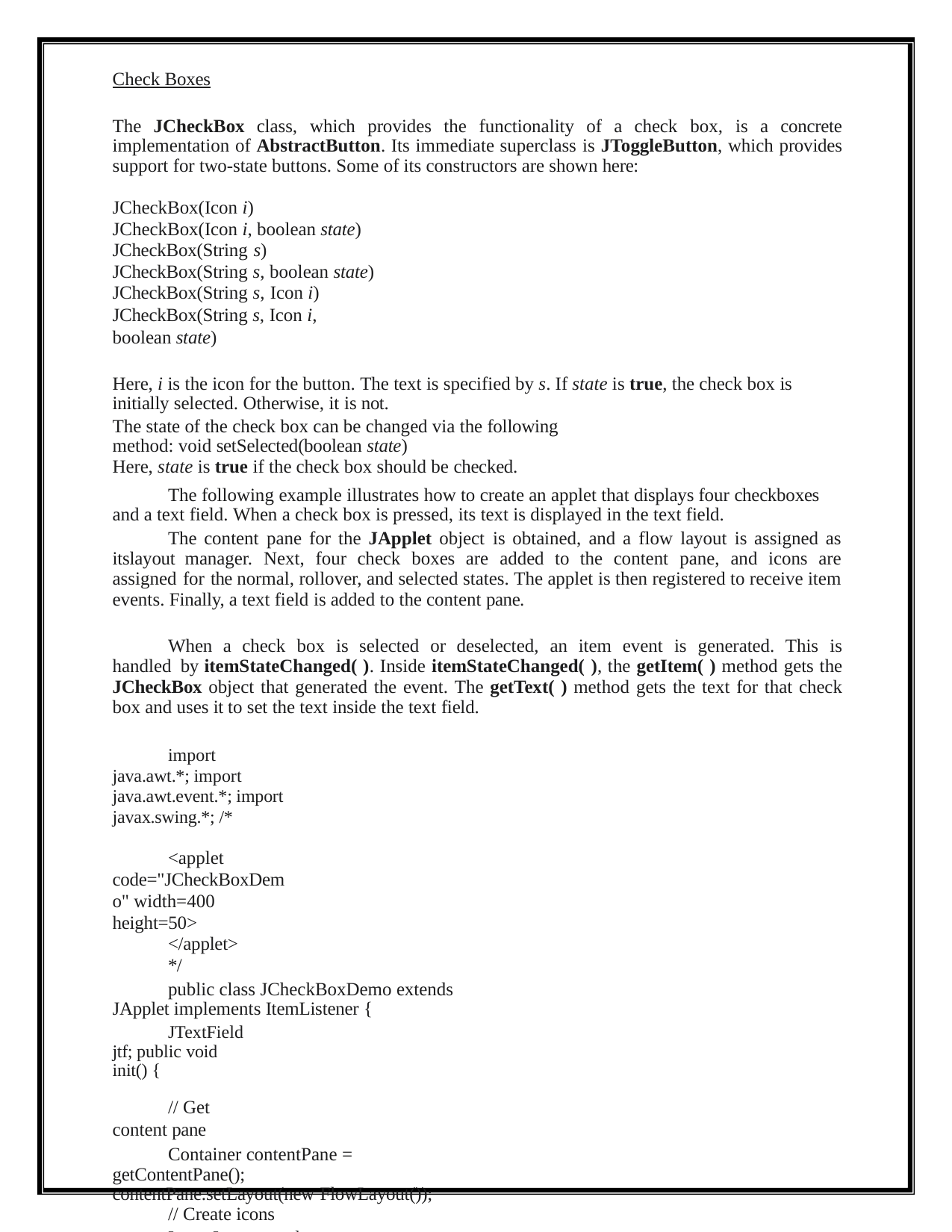

Check Boxes

The JCheckBox class, which provides the functionality of a check box, is a concrete implementation of AbstractButton. Its immediate superclass is JToggleButton, which provides support for two-state buttons. Some of its constructors are shown here:
JCheckBox(Icon i) JCheckBox(Icon i, boolean state) JCheckBox(String s) JCheckBox(String s, boolean state) JCheckBox(String s, Icon i)
JCheckBox(String s, Icon i, boolean state)

Here, i is the icon for the button. The text is specified by s. If state is true, the check box is initially selected. Otherwise, it is not.
The state of the check box can be changed via the following method: void setSelected(boolean state)
Here, state is true if the check box should be checked.
The following example illustrates how to create an applet that displays four checkboxes and a text field. When a check box is pressed, its text is displayed in the text field.
The content pane for the JApplet object is obtained, and a flow layout is assigned as itslayout manager. Next, four check boxes are added to the content pane, and icons are assigned for the normal, rollover, and selected states. The applet is then registered to receive item events. Finally, a text field is added to the content pane.

When a check box is selected or deselected, an item event is generated. This is handled by itemStateChanged( ). Inside itemStateChanged( ), the getItem( ) method gets the JCheckBox object that generated the event. The getText( ) method gets the text for that check box and uses it to set the text inside the text field.

import java.awt.*; import java.awt.event.*; import javax.swing.*; /*
<applet code="JCheckBoxDemo" width=400 height=50>
</applet>
*/
public class JCheckBoxDemo extends JApplet implements ItemListener {
JTextField jtf; public void init() {
// Get content pane
Container contentPane = getContentPane(); contentPane.setLayout(new FlowLayout());
// Create icons
ImageIcon normal = new ImageIcon("normal.gif"); ImageIcon rollover = new ImageIcon("rollover.gif"); ImageIcon selected = new ImageIcon("selected.gif"); // Add check boxes to the content pane
JCheckBox cb = new JCheckBox("C", normal); cb.setRolloverIcon(rollover);